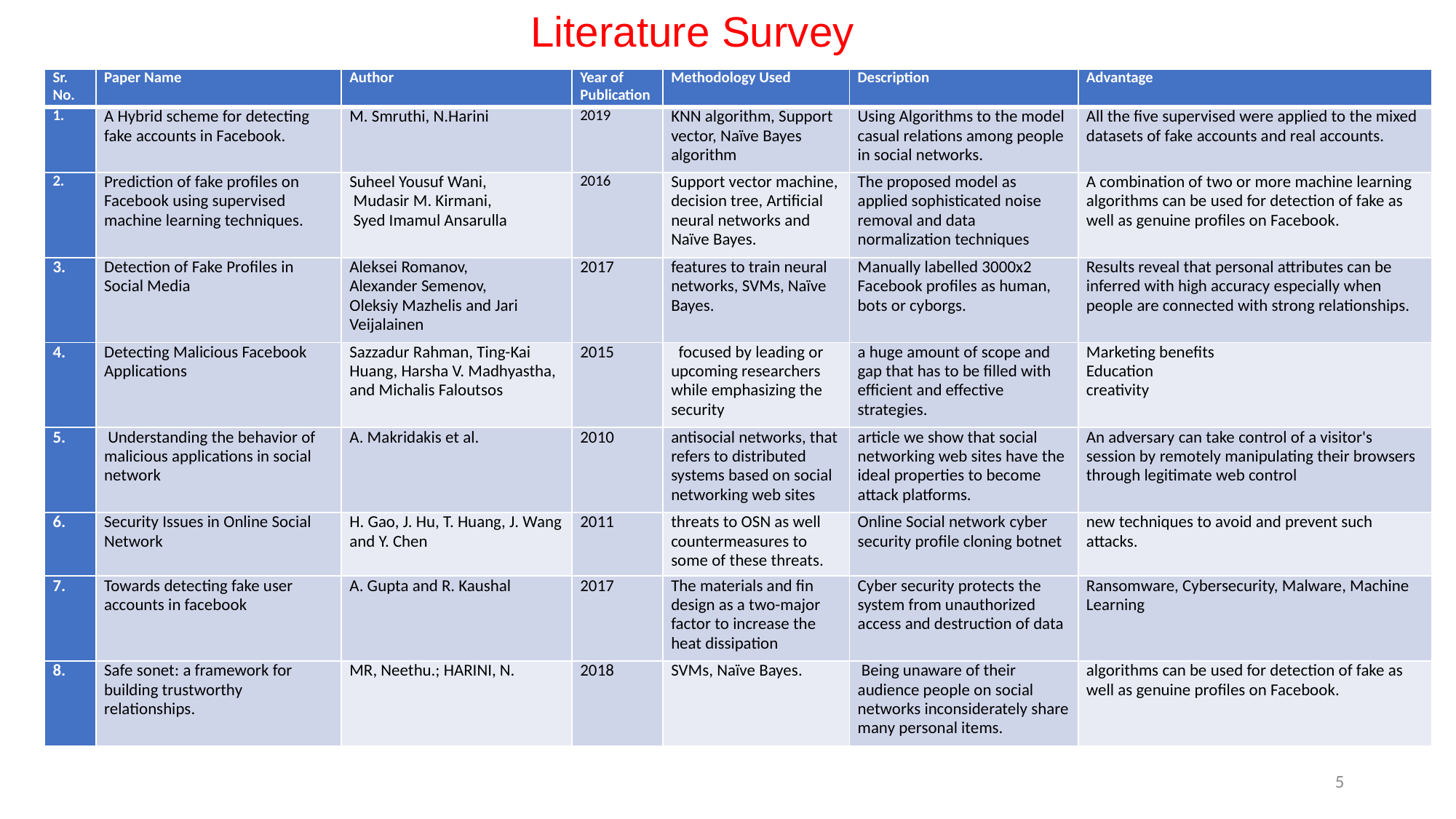

# Literature Survey
| Sr. No. | Paper Name | Author | Year of Publication | Methodology Used | Description | Advantage |
| --- | --- | --- | --- | --- | --- | --- |
| 1. | A Hybrid scheme for detecting fake accounts in Facebook. | M. Smruthi, N.Harini | 2019 | KNN algorithm, Support vector, Naïve Bayes algorithm | Using Algorithms to the model casual relations among people in social networks. | All the five supervised were applied to the mixed datasets of fake accounts and real accounts. |
| 2. | Prediction of fake profiles on Facebook using supervised machine learning techniques. | Suheel Yousuf Wani, Mudasir M. Kirmani, Syed Imamul Ansarulla | 2016 | Support vector machine, decision tree, Artificial neural networks and Naïve Bayes. | The proposed model as applied sophisticated noise removal and data normalization techniques | A combination of two or more machine learning algorithms can be used for detection of fake as well as genuine profiles on Facebook. |
| 3. | Detection of Fake Profiles in Social Media | Aleksei Romanov, Alexander Semenov, Oleksiy Mazhelis and Jari Veijalainen | 2017 | features to train neural networks, SVMs, Naïve Bayes. | Manually labelled 3000x2 Facebook profiles as human, bots or cyborgs. | Results reveal that personal attributes can be inferred with high accuracy especially when people are connected with strong relationships. |
| 4. | Detecting Malicious Facebook Applications | Sazzadur Rahman, Ting-Kai Huang, Harsha V. Madhyastha, and Michalis Faloutsos | 2015 | focused by leading or upcoming researchers while emphasizing the security | a huge amount of scope and gap that has to be filled with efficient and effective strategies. | Marketing benefits Education creativity |
| 5. | Understanding the behavior of malicious applications in social network | A. Makridakis et al. | 2010 | antisocial networks, that refers to distributed systems based on social networking web sites | article we show that social networking web sites have the ideal properties to become attack platforms. | An adversary can take control of a visitor's session by remotely manipulating their browsers through legitimate web control |
| 6. | Security Issues in Online Social Network | H. Gao, J. Hu, T. Huang, J. Wang and Y. Chen | 2011 | threats to OSN as well countermeasures to some of these threats. | Online Social network cyber security profile cloning botnet | new techniques to avoid and prevent such attacks. |
| 7. | Towards detecting fake user accounts in facebook | A. Gupta and R. Kaushal | 2017 | The materials and fin design as a two-major factor to increase the heat dissipation | Cyber security protects the system from unauthorized access and destruction of data | Ransomware, Cybersecurity, Malware, Machine Learning |
| 8. | Safe sonet: a framework for building trustworthy relationships. | MR, Neethu.; HARINI, N. | 2018 | SVMs, Naïve Bayes. | Being unaware of their audience people on social networks inconsiderately share many personal items. | algorithms can be used for detection of fake as well as genuine profiles on Facebook. |
5